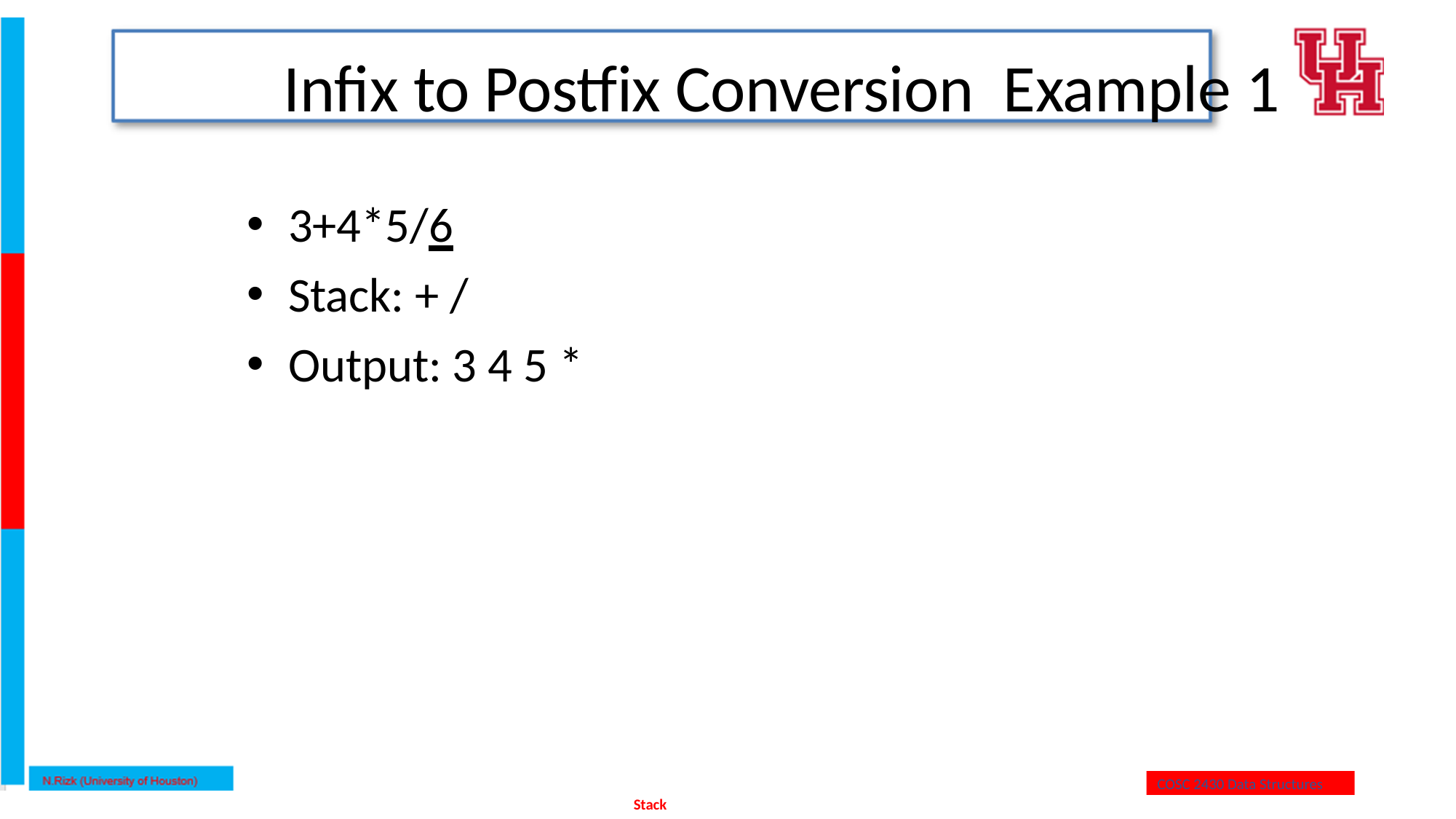

# Infix to Postfix Conversion  Example 1
3+4*5/6
Stack: + /
Output: 3 4 5 *